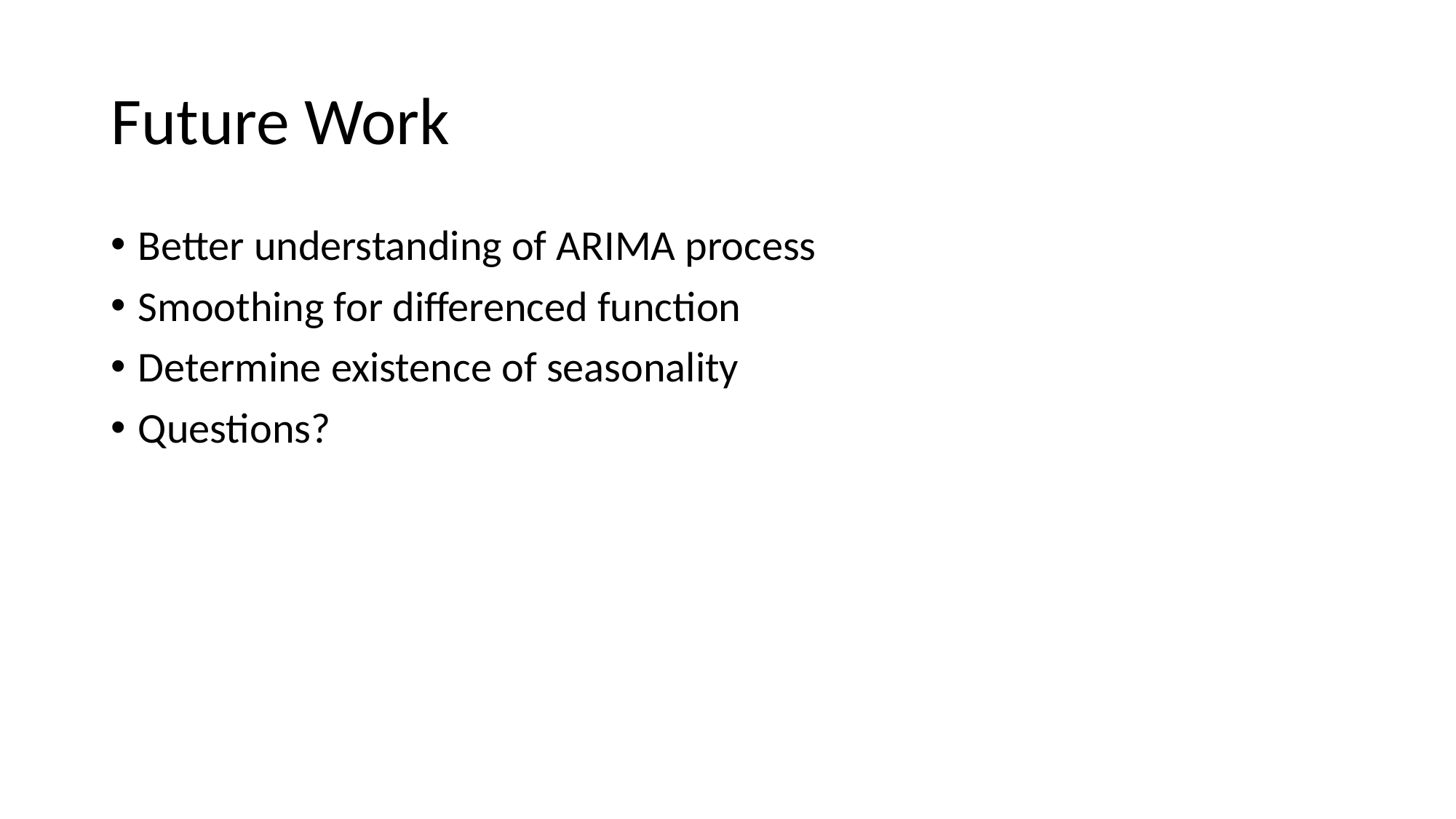

# Future Work
Better understanding of ARIMA process
Smoothing for differenced function
Determine existence of seasonality
Questions?